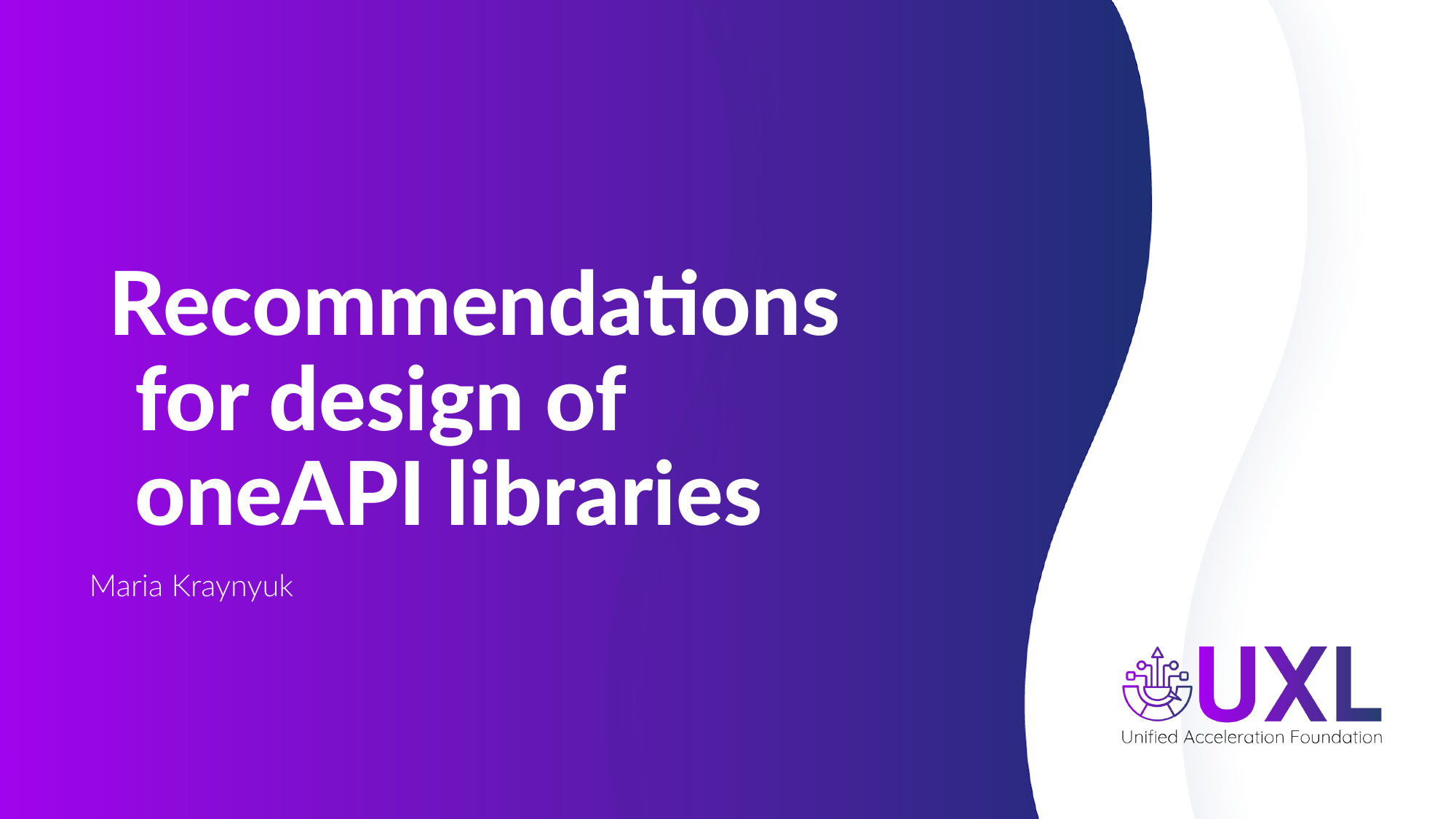

Recommendations for design of oneAPI libraries
Maria Kraynyuk
1